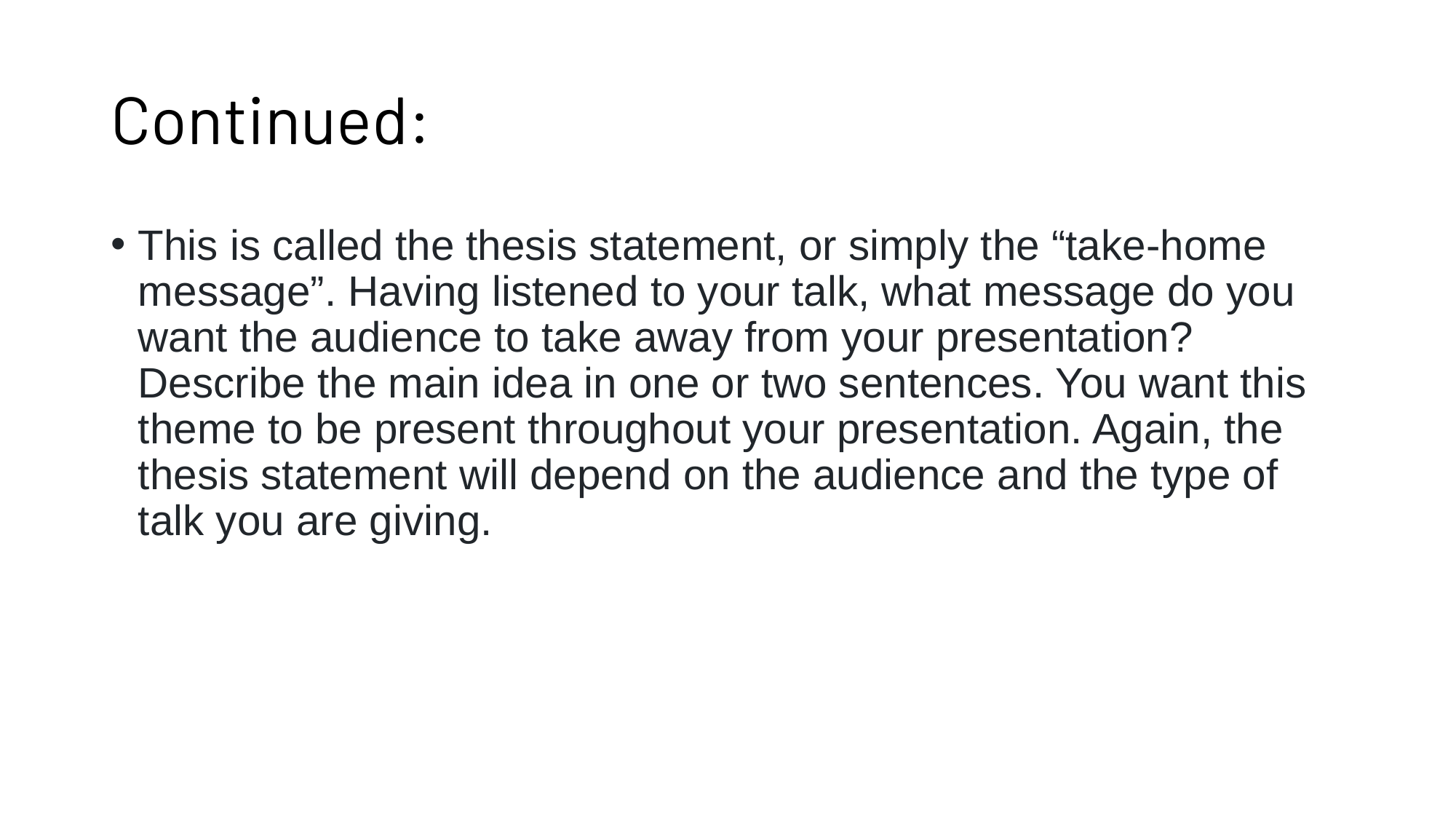

# Continued:
This is called the thesis statement, or simply the “take-home message”. Having listened to your talk, what message do you want the audience to take away from your presentation? Describe the main idea in one or two sentences. You want this theme to be present throughout your presentation. Again, the thesis statement will depend on the audience and the type of talk you are giving.